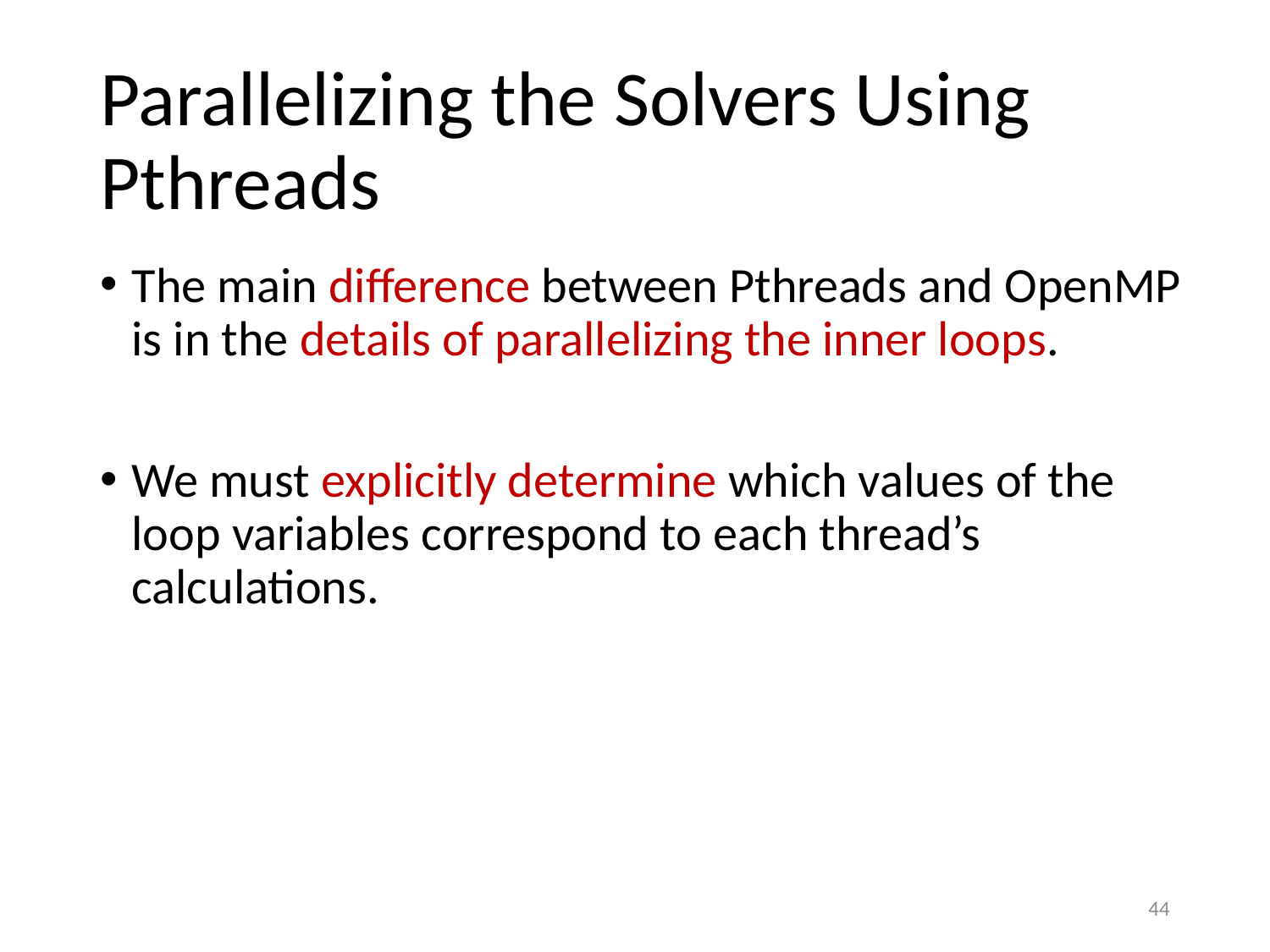

# Parallelizing the Solvers Using Pthreads
The main difference between Pthreads and OpenMP is in the details of parallelizing the inner loops.

We must explicitly determine which values of the loop variables correspond to each thread’s calculations.
44